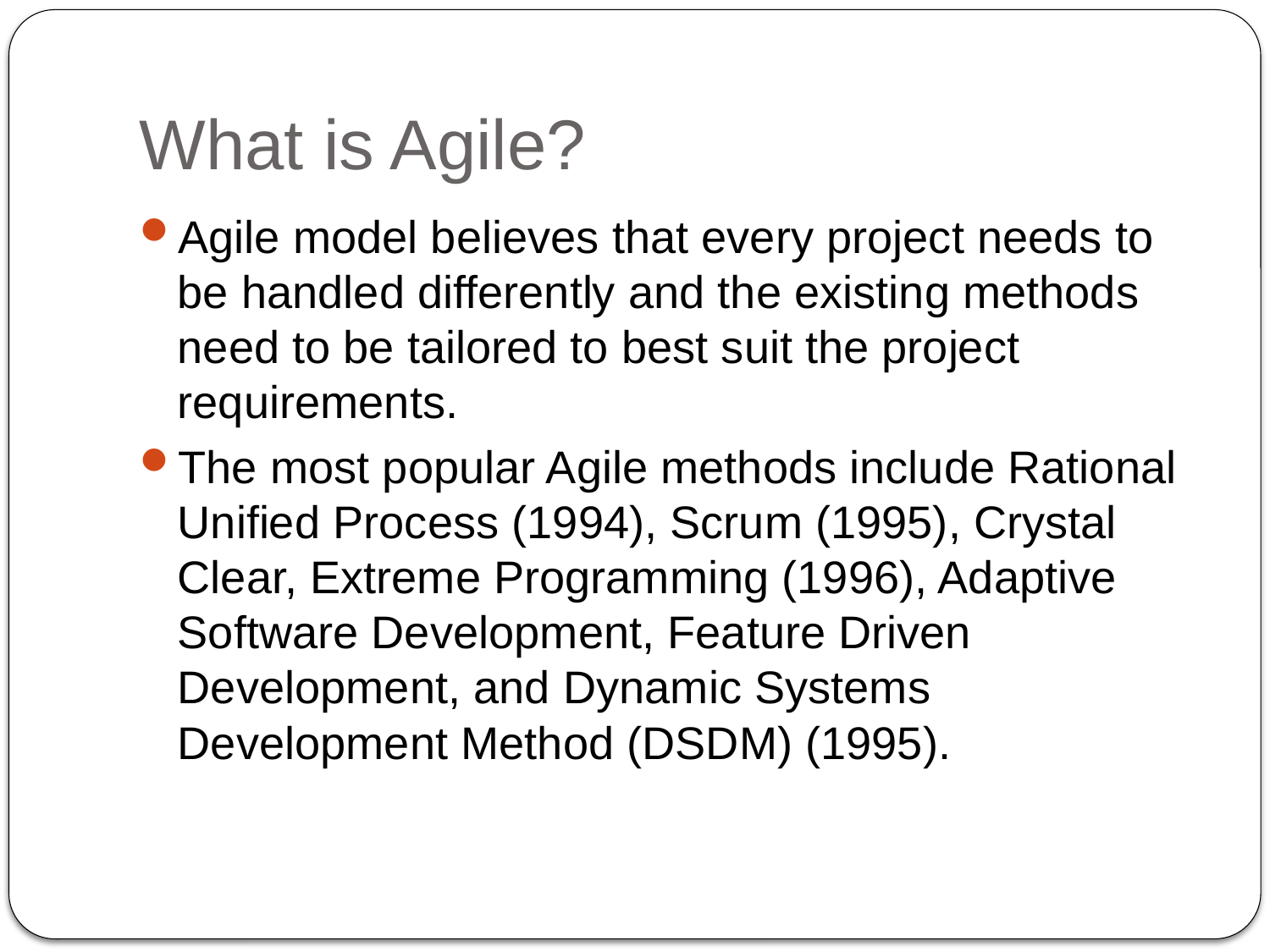

# What is Agile?
Agile model believes that every project needs to be handled differently and the existing methods need to be tailored to best suit the project requirements.
The most popular Agile methods include Rational Unified Process (1994), Scrum (1995), Crystal Clear, Extreme Programming (1996), Adaptive Software Development, Feature Driven Development, and Dynamic Systems Development Method (DSDM) (1995).